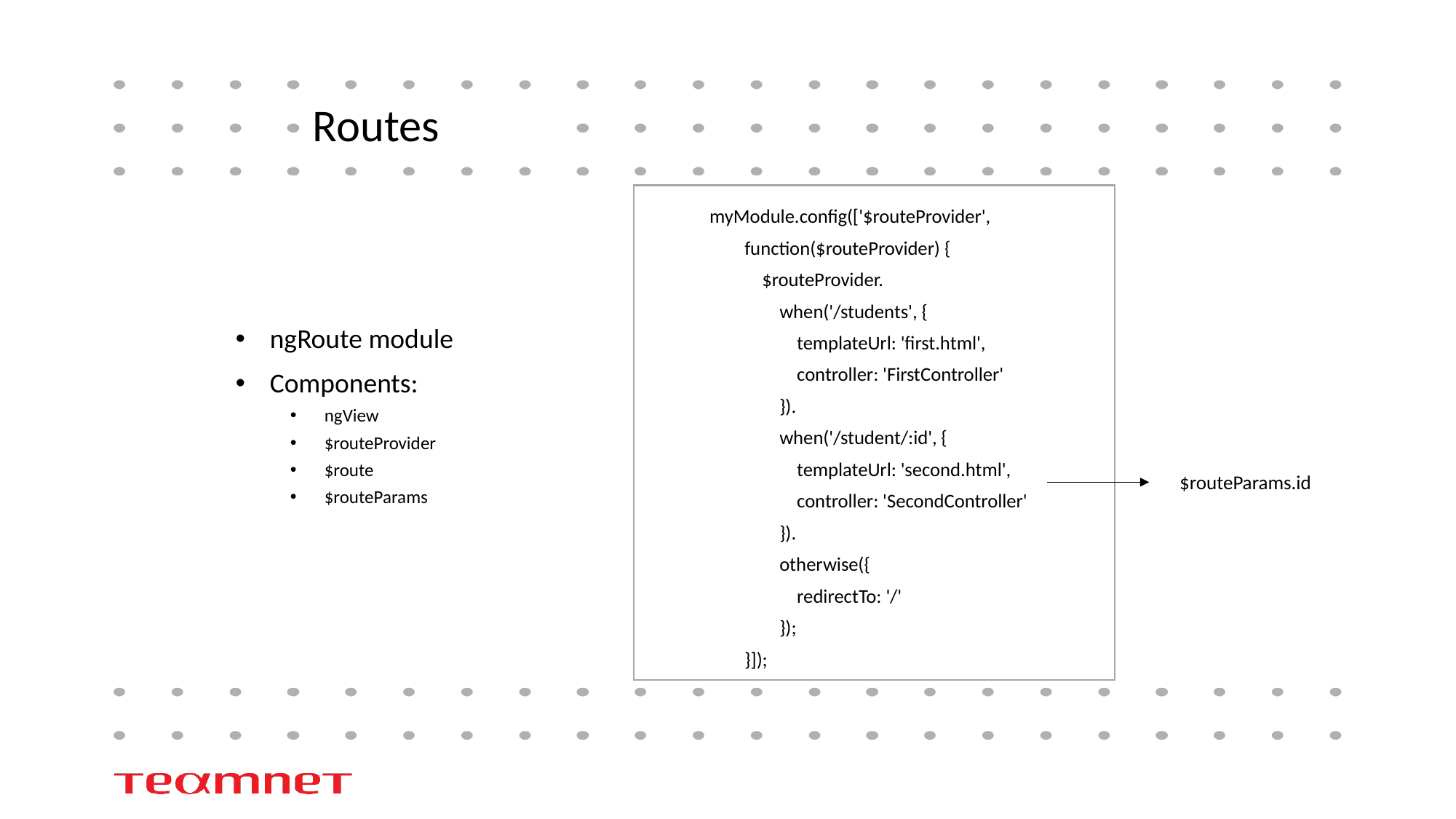

# Routes

ngRoute module
Components:
ngView
$routeProvider
$route
$routeParams

myModule.config(['$routeProvider',
        function($routeProvider) {
            $routeProvider.
                when('/students', {
                    templateUrl: 'first.html',
                    controller: 'FirstController'
                }).
                when('/student/:id', {
                    templateUrl: 'second.html',
                    controller: 'SecondController'
                }).
                otherwise({
                    redirectTo: '/'
                });
        }]);
$routeParams.id